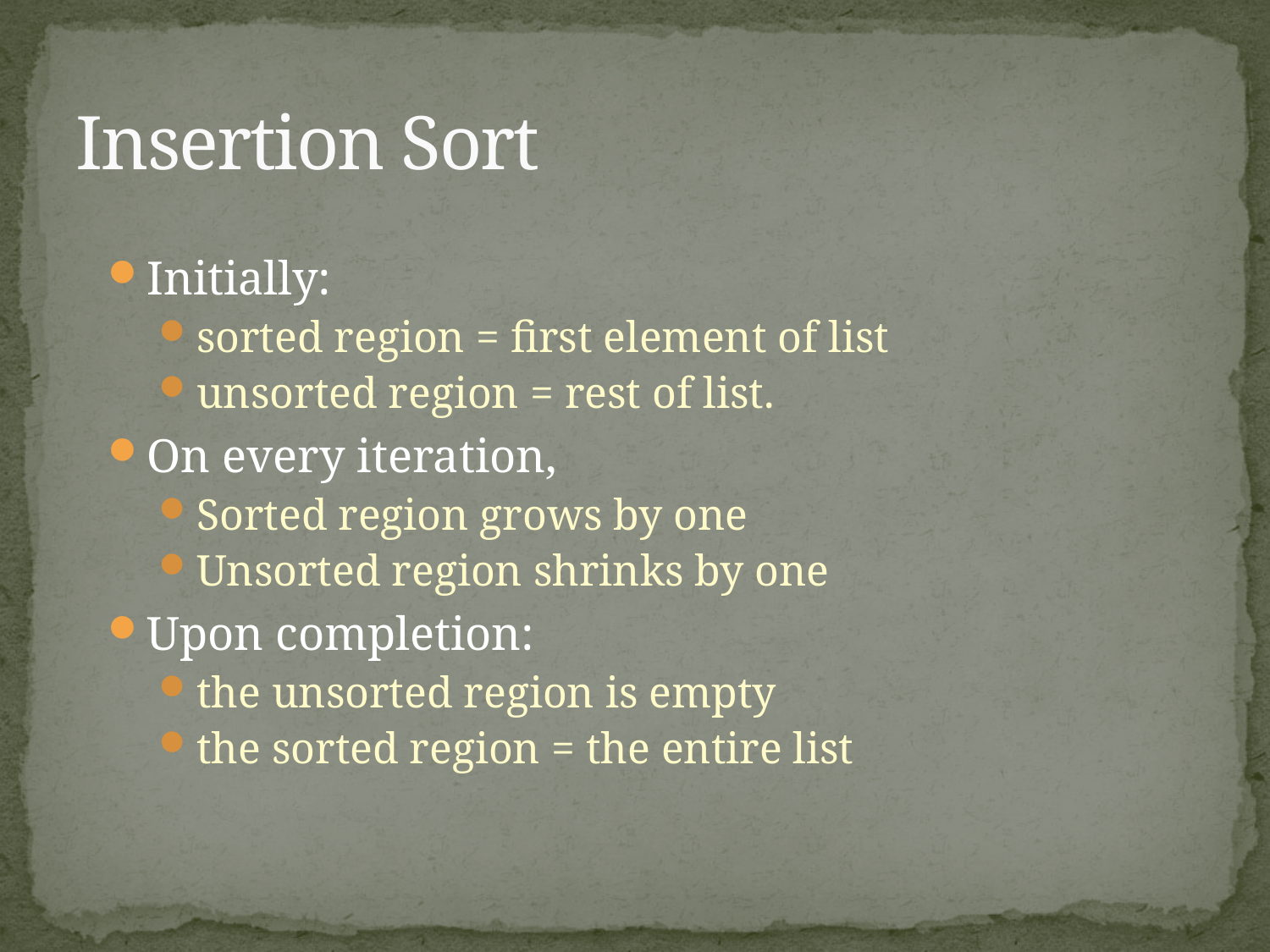

# Insertion Sort
Initially:
sorted region = first element of list
unsorted region = rest of list.
On every iteration,
Sorted region grows by one
Unsorted region shrinks by one
Upon completion:
the unsorted region is empty
the sorted region = the entire list